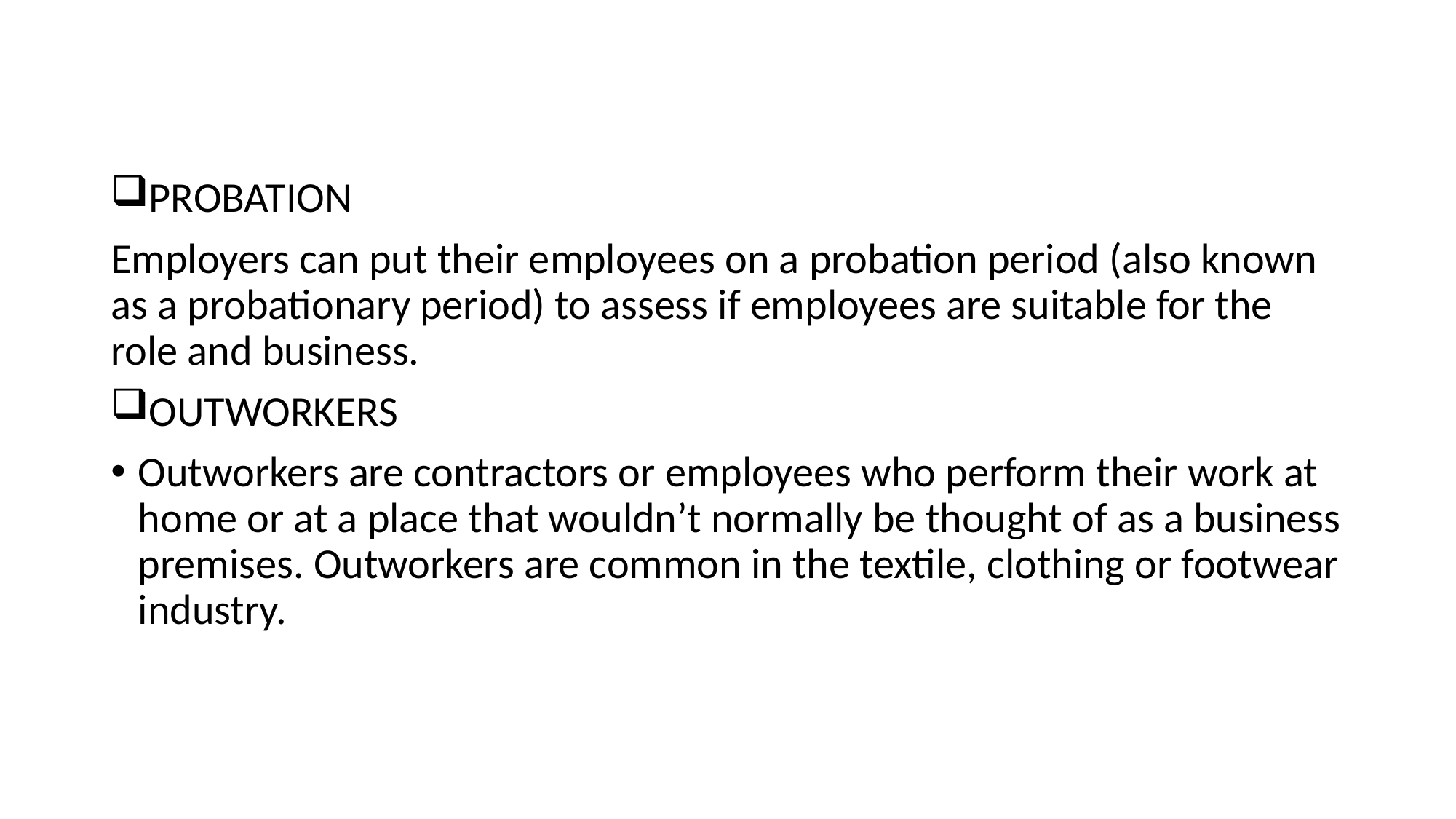

PROBATION
Employers can put their employees on a probation period (also known as a probationary period) to assess if employees are suitable for the role and business.
OUTWORKERS
Outworkers are contractors or employees who perform their work at home or at a place that wouldn’t normally be thought of as a business premises. Outworkers are common in the textile, clothing or footwear industry.